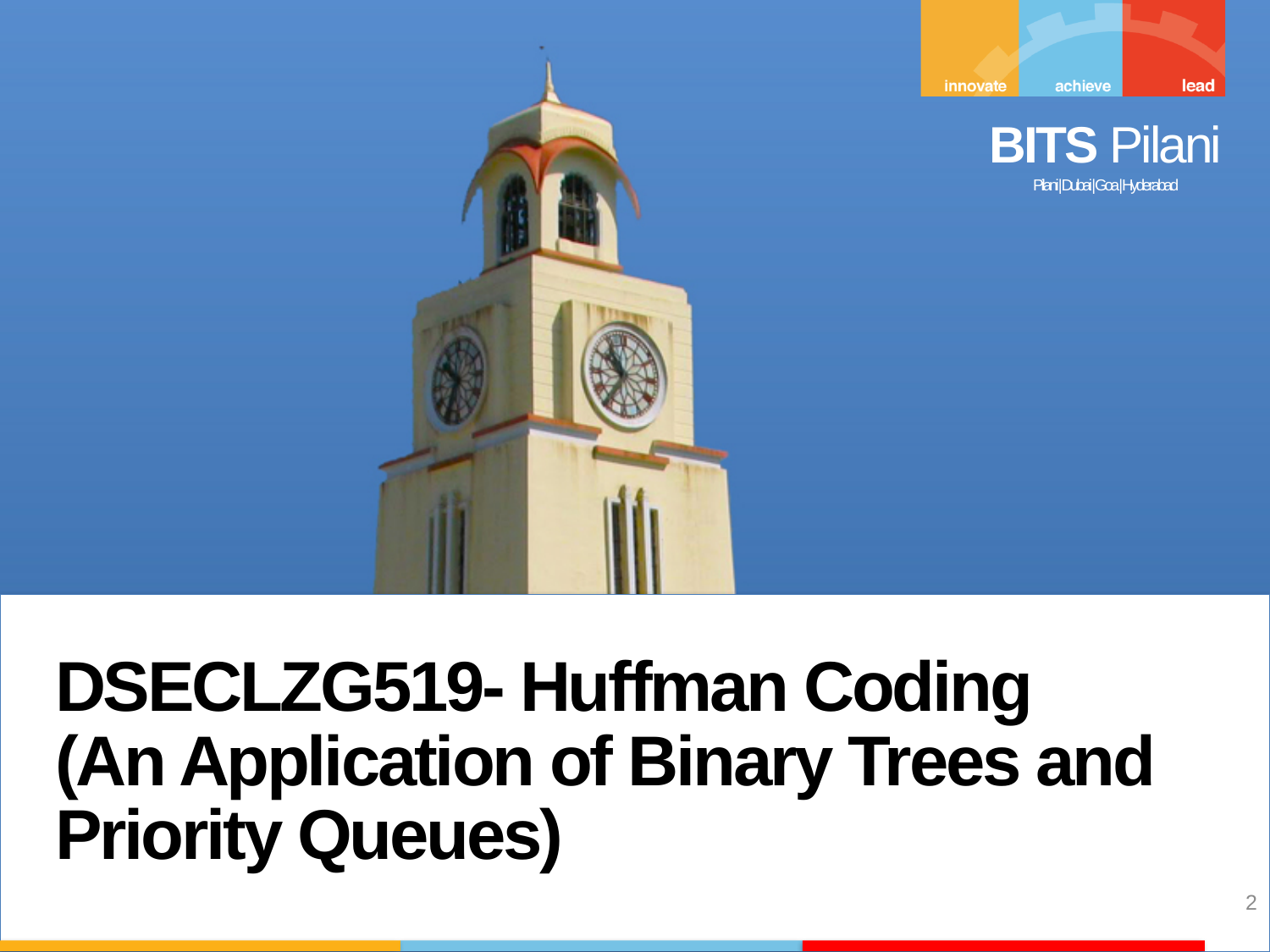

DSECLZG519- Huffman Coding
(An Application of Binary Trees and Priority Queues)
2